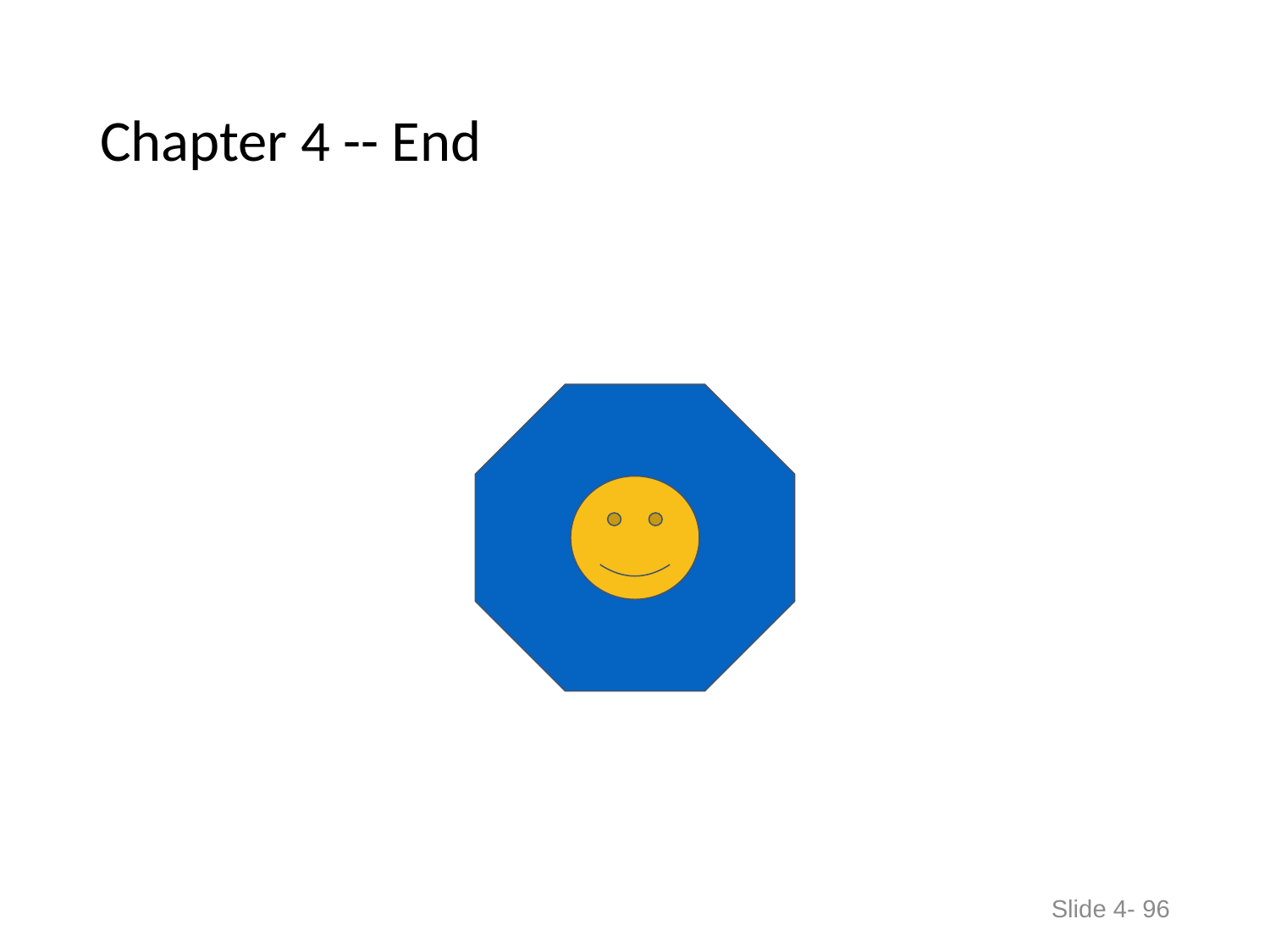

# Chapter 4 -- End

Slide 4- 96